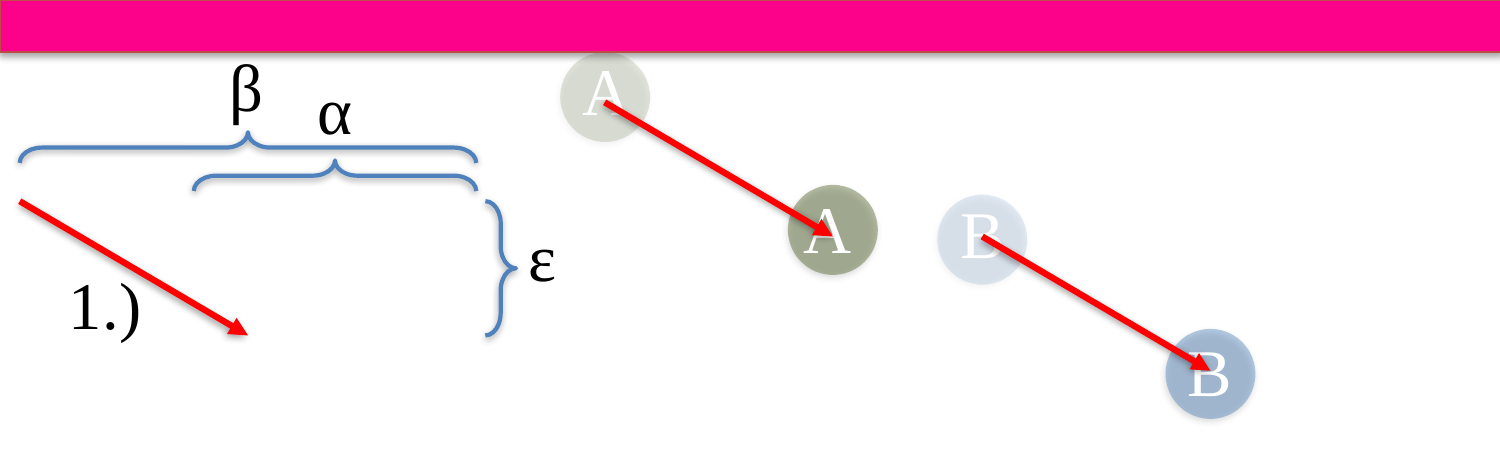

β
A

α
A

B

ε
1.)
B